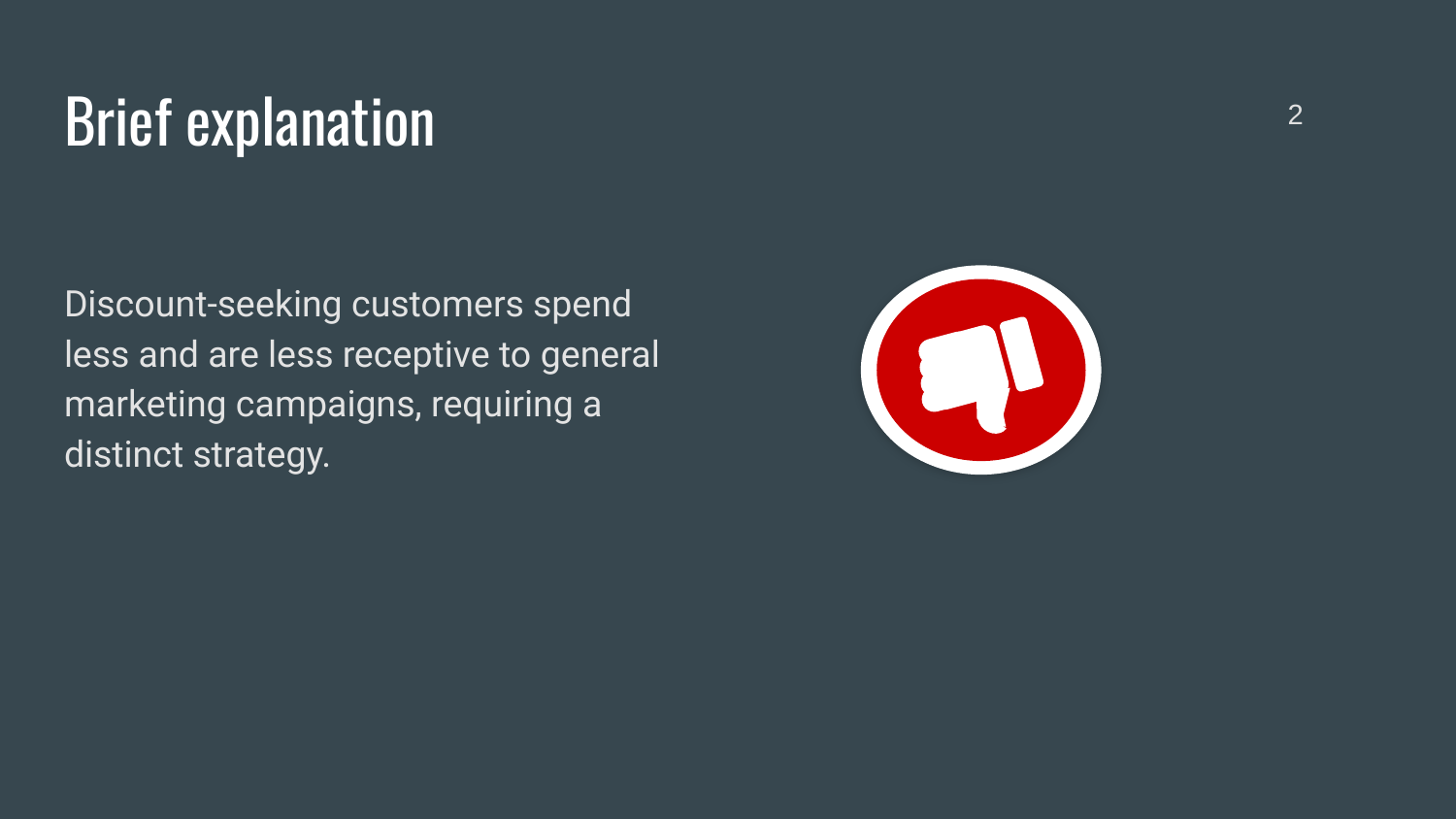

Brief explanation
2

Discount-seeking customers spend less and are less receptive to general marketing campaigns, requiring a distinct strategy.